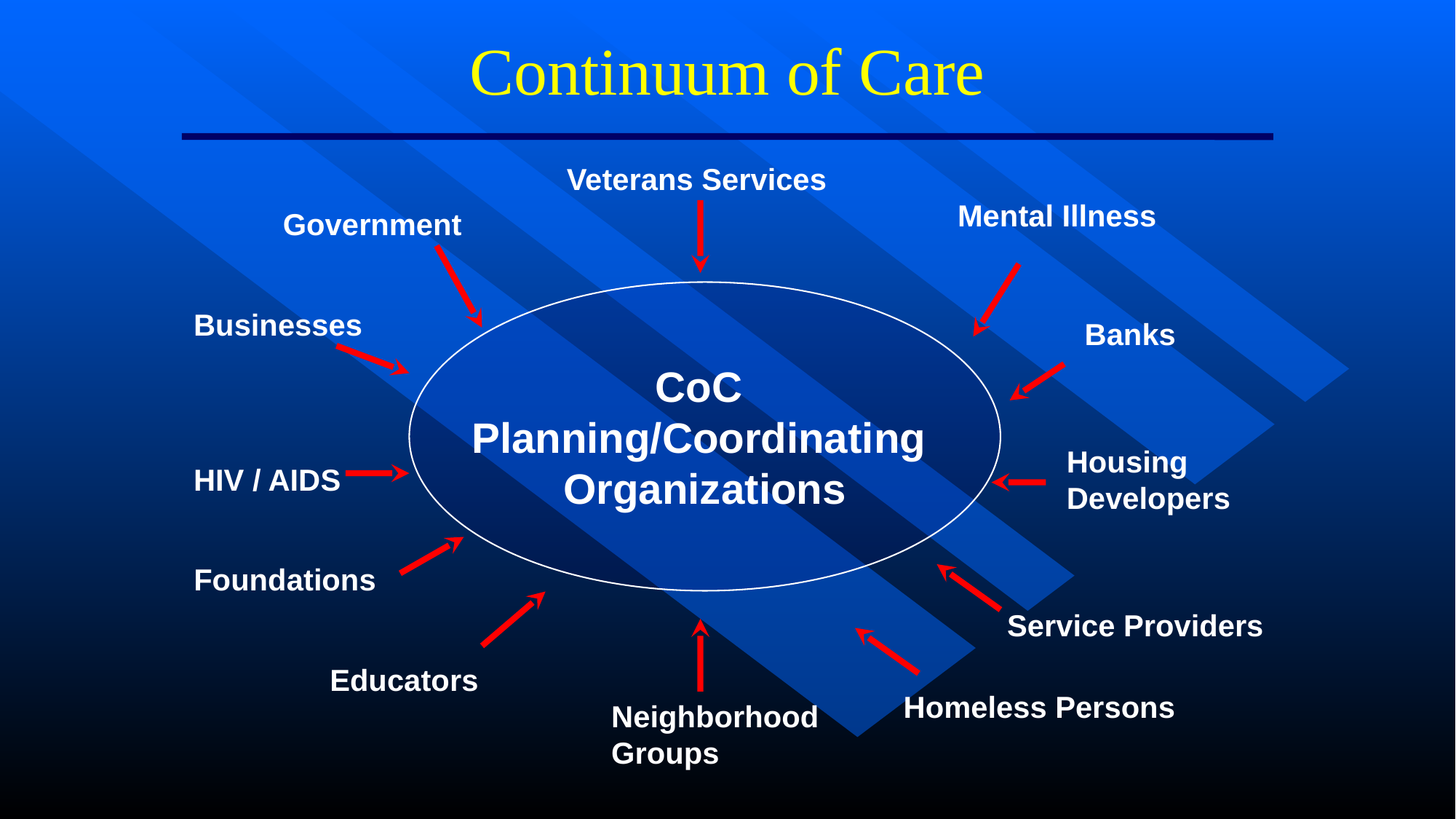

# Continuum of Care

Veterans Services
 Government
Mental Illness

CoC
Planning/Coordinating
Organizations
Businesses
Banks

Housing
Developers
HIV / AIDS

Foundations

Service Providers

Educators
Homeless Persons
Neighborhood Groups